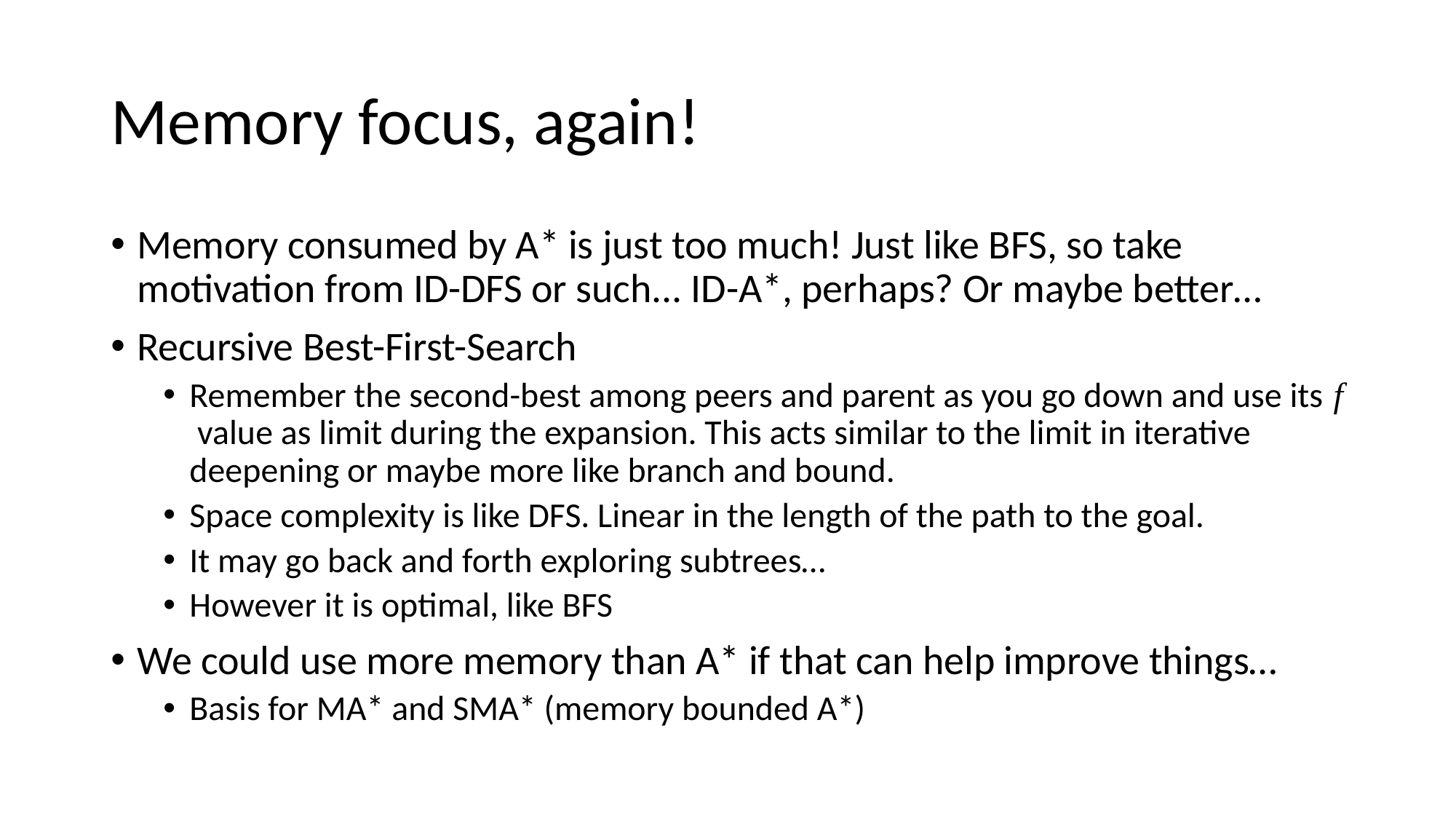

# Memory focus, again!
Memory consumed by A* is just too much! Just like BFS, so take motivation from ID-DFS or such... ID-A*, perhaps? Or maybe better…
Recursive Best-First-Search
Remember the second-best among peers and parent as you go down and use its f  value as limit during the expansion. This acts similar to the limit in iterative deepening or maybe more like branch and bound.
Space complexity is like DFS. Linear in the length of the path to the goal.
It may go back and forth exploring subtrees…
However it is optimal, like BFS
We could use more memory than A* if that can help improve things…
Basis for MA* and SMA* (memory bounded A*)